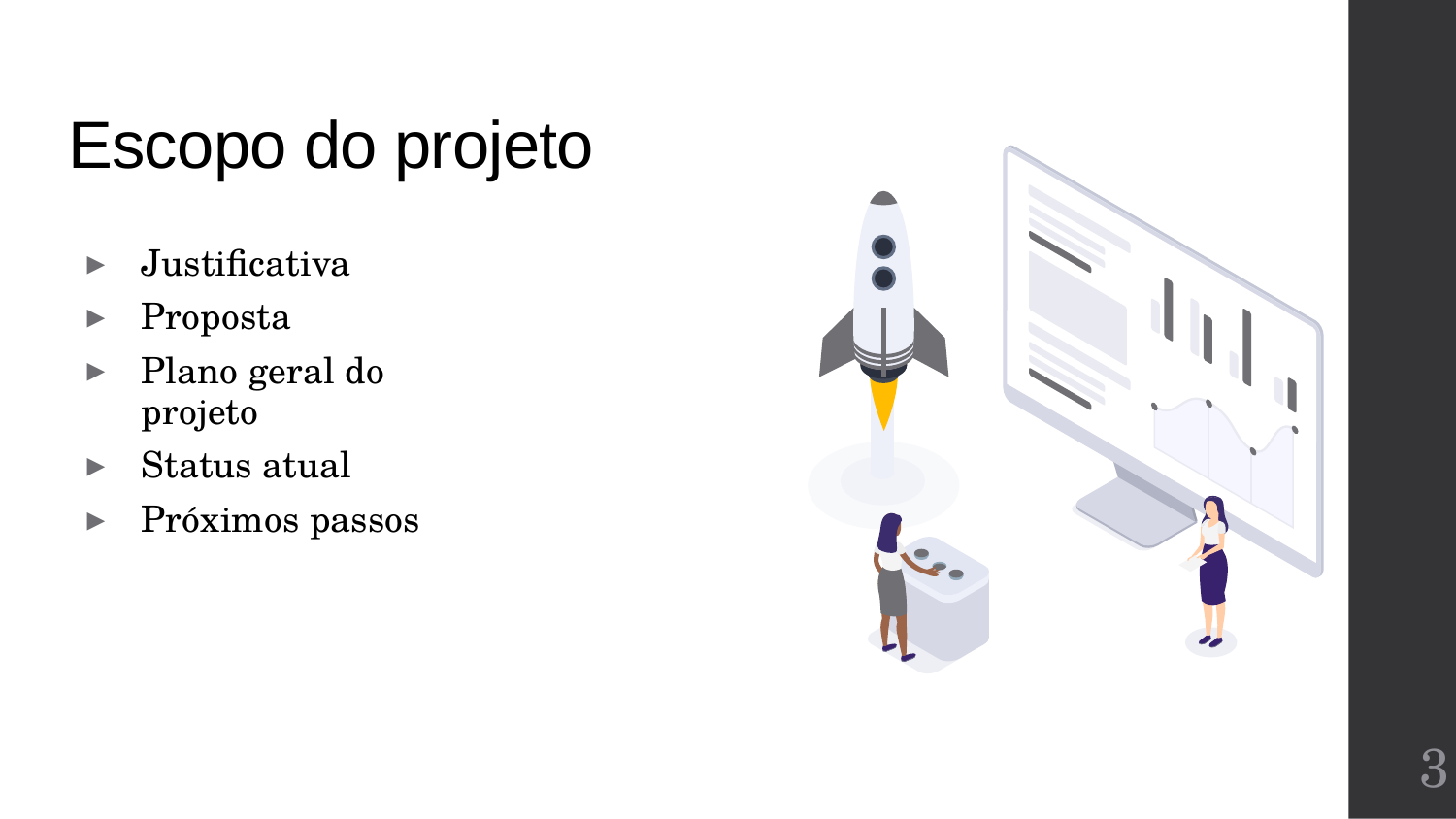

Escopo do projeto

Justificativa
Proposta
Plano geral do projeto
Status atual
Próximos passos
3